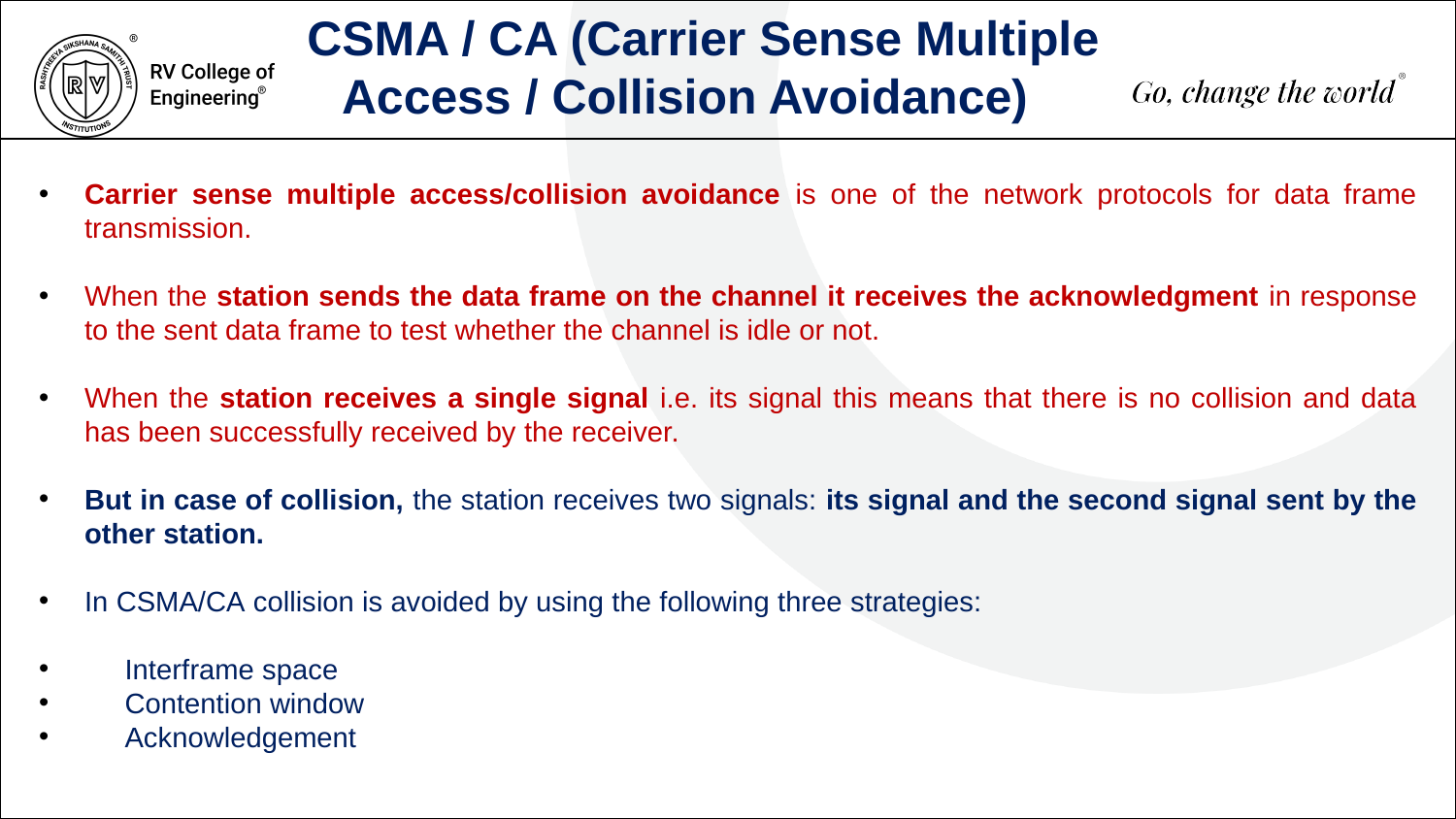

CSMA / CA (Carrier Sense Multiple Access / Collision Avoidance)

Carrier sense multiple access/collision avoidance is one of the network protocols for data frame transmission.

When the station sends the data frame on the channel it receives the acknowledgment in response to the sent data frame to test whether the channel is idle or not.

When the station receives a single signal i.e. its signal this means that there is no collision and data has been successfully received by the receiver.

But in case of collision, the station receives two signals: its signal and the second signal sent by the other station.

In CSMA/CA collision is avoided by using the following three strategies:

     Interframe space
     Contention window
     Acknowledgement